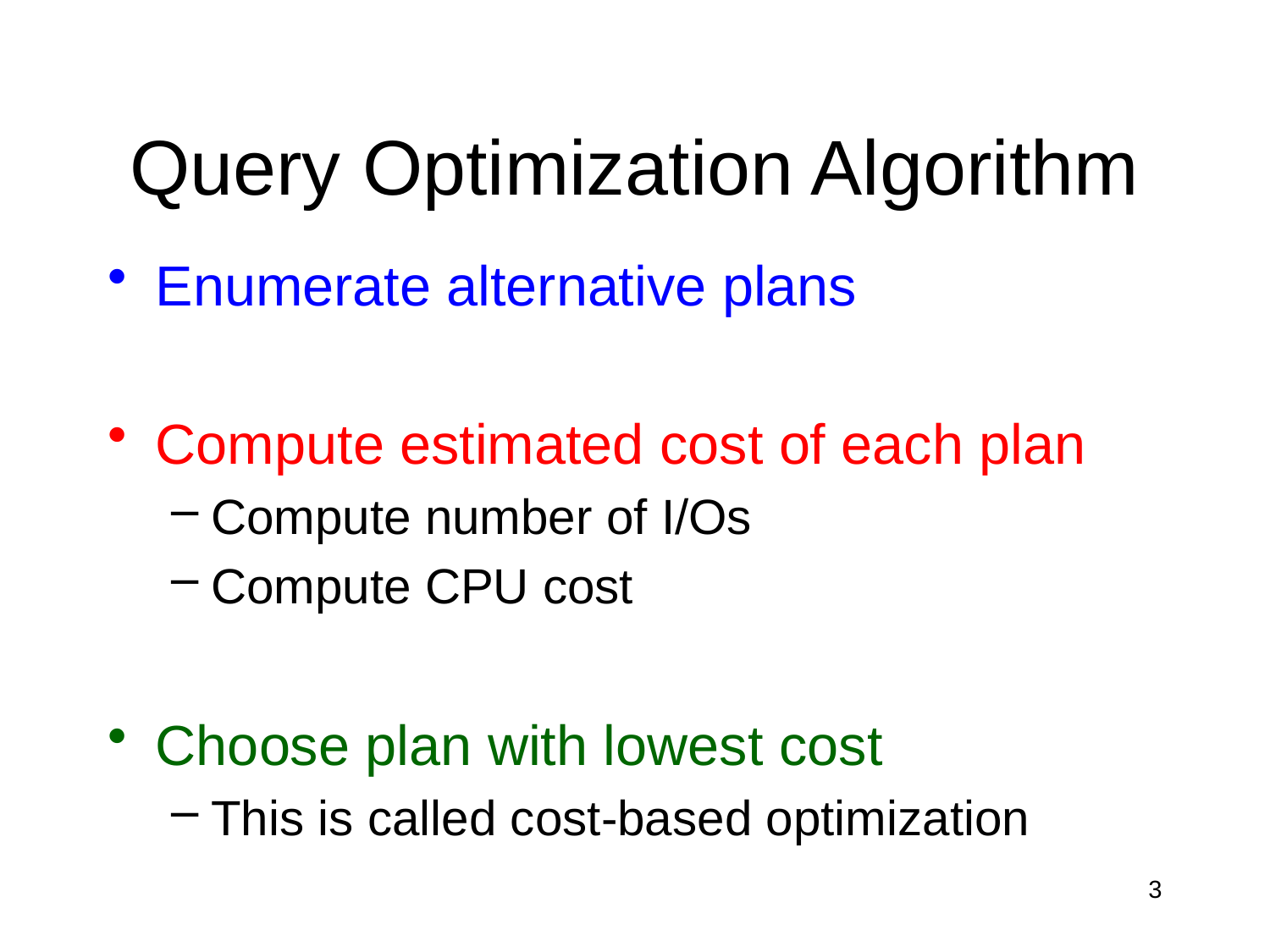

# Query Optimization Algorithm
Enumerate alternative plans

Compute estimated cost of each plan
Compute number of I/Os
Compute CPU cost

Choose plan with lowest cost
This is called cost-based optimization

3